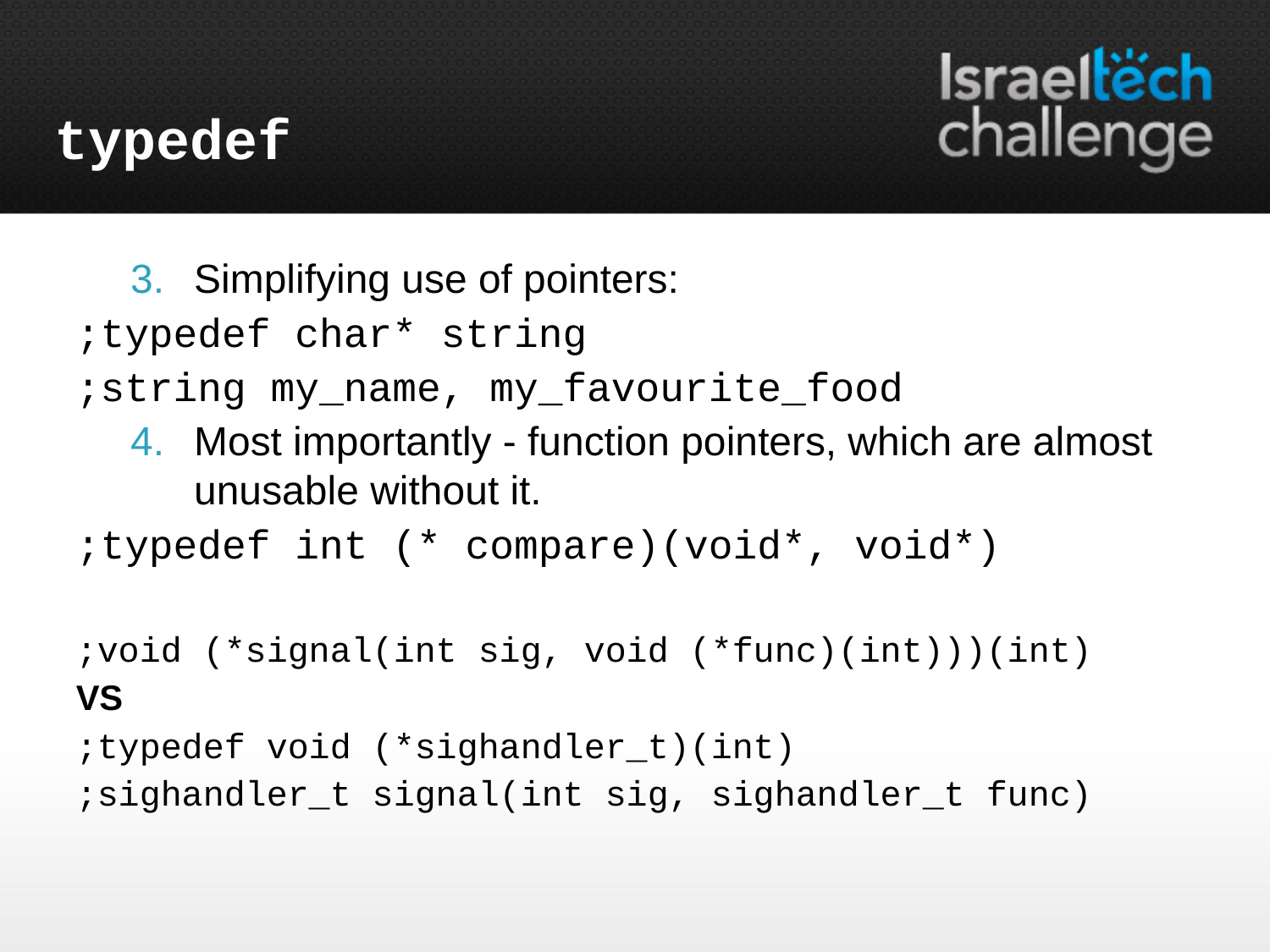

# typedef
Simplifying use of pointers:
typedef char* string;
string my_name, my_favourite_food;
Most importantly - function pointers, which are almost unusable without it.
typedef int (* compare)(void*, void*);

void (*signal(int sig, void (*func)(int)))(int);
	VS
typedef void (*sighandler_t)(int);
sighandler_t signal(int sig, sighandler_t func);